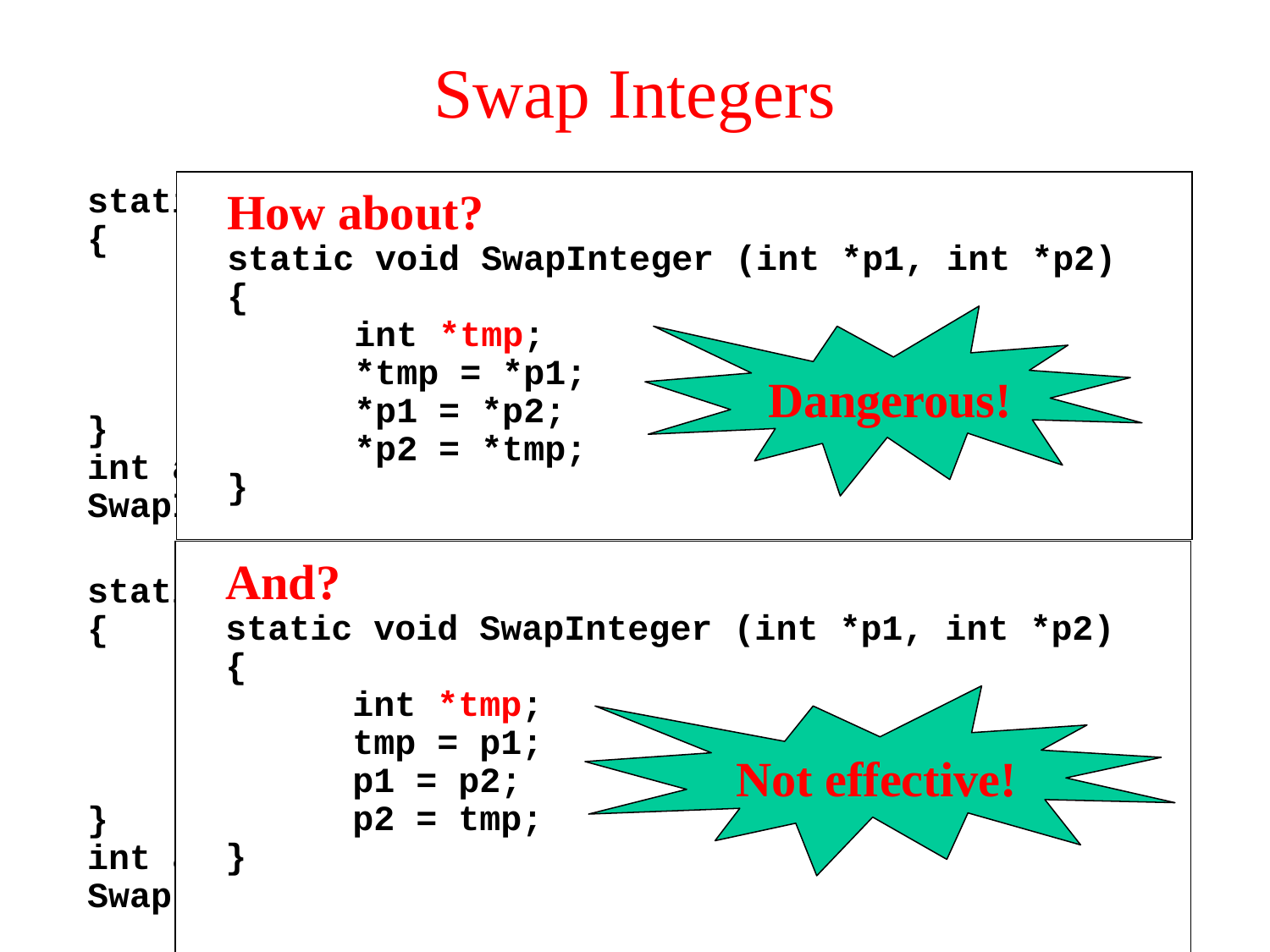

# Swap Integers

How about?
static void SwapInteger (int *p1, int *p2)
{
	int *tmp;
	*tmp = *p1;
	*p1 = *p2;
	*p2 = *tmp;
}
static void SwapInteger (int i1, int i2)
{
	int tmp;
	tmp = i1;
	i1 = i2;
	i2 = tmp;
}
int a = 3, b = 2;
SwapInteger(a, b);
Can’t work!
Dangerous!

And?
static void SwapInteger (int *p1, int *p2)
{
	int *tmp;
	tmp = p1;
	p1 = p2;
	p2 = tmp;
}
static void SwapInteger (int *p1, int *p2)
{
	int tmp;
	tmp = *p1;
	*p1 = *p2;
	*p2 = tmp;
}
int a = 3, b = 2;
SwapInteger(&a, &b);
Can work!
Not effective!
44